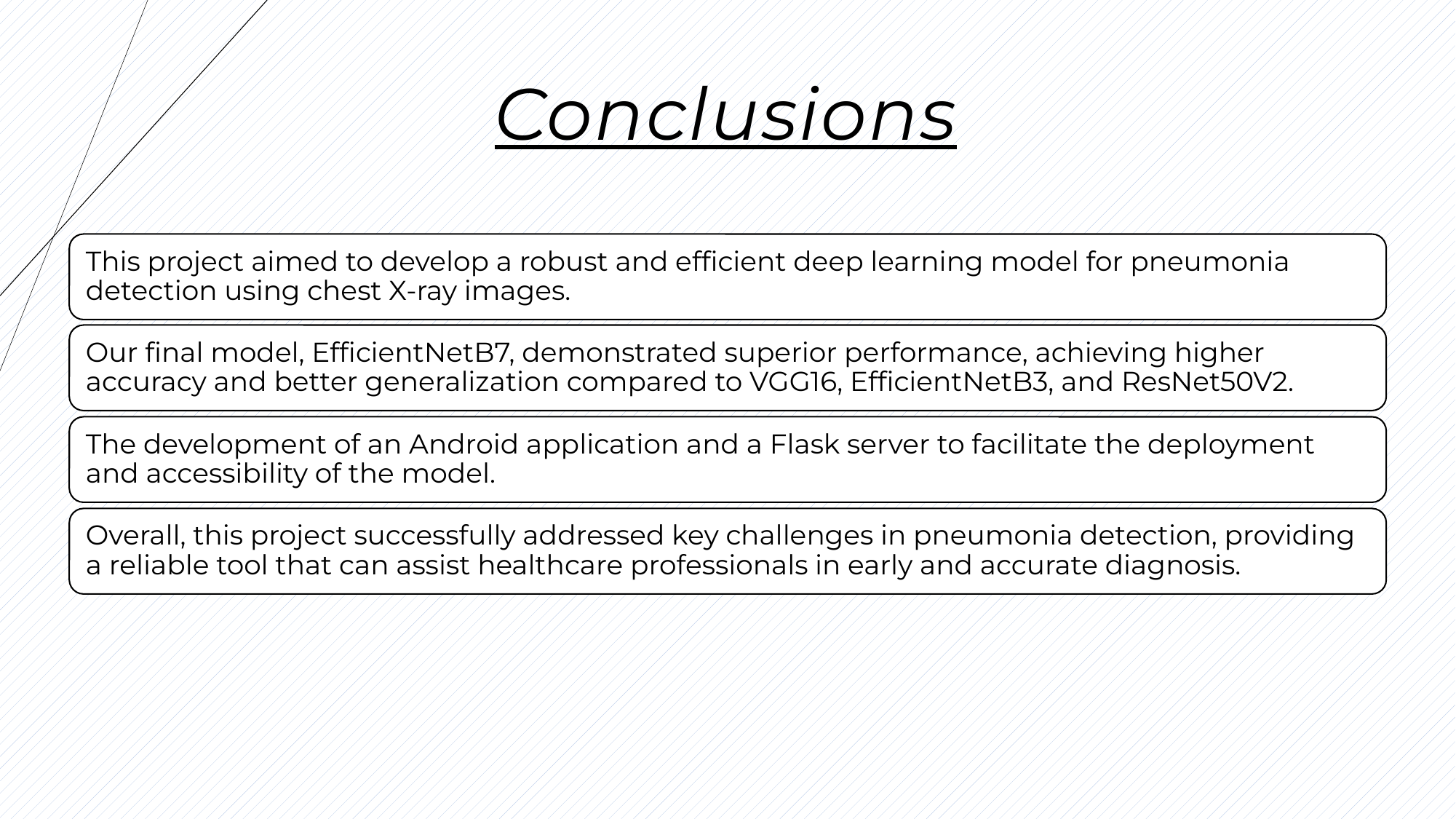

# Conclusions

This project aimed to develop a robust and efficient deep learning model for pneumonia detection using chest X-ray images.
Our final model, EfficientNetB7, demonstrated superior performance, achieving higher accuracy and better generalization compared to VGG16, EfficientNetB3, and ResNet50V2.
The development of an Android application and a Flask server to facilitate the deployment and accessibility of the model.
Overall, this project successfully addressed key challenges in pneumonia detection, providing a reliable tool that can assist healthcare professionals in early and accurate diagnosis.